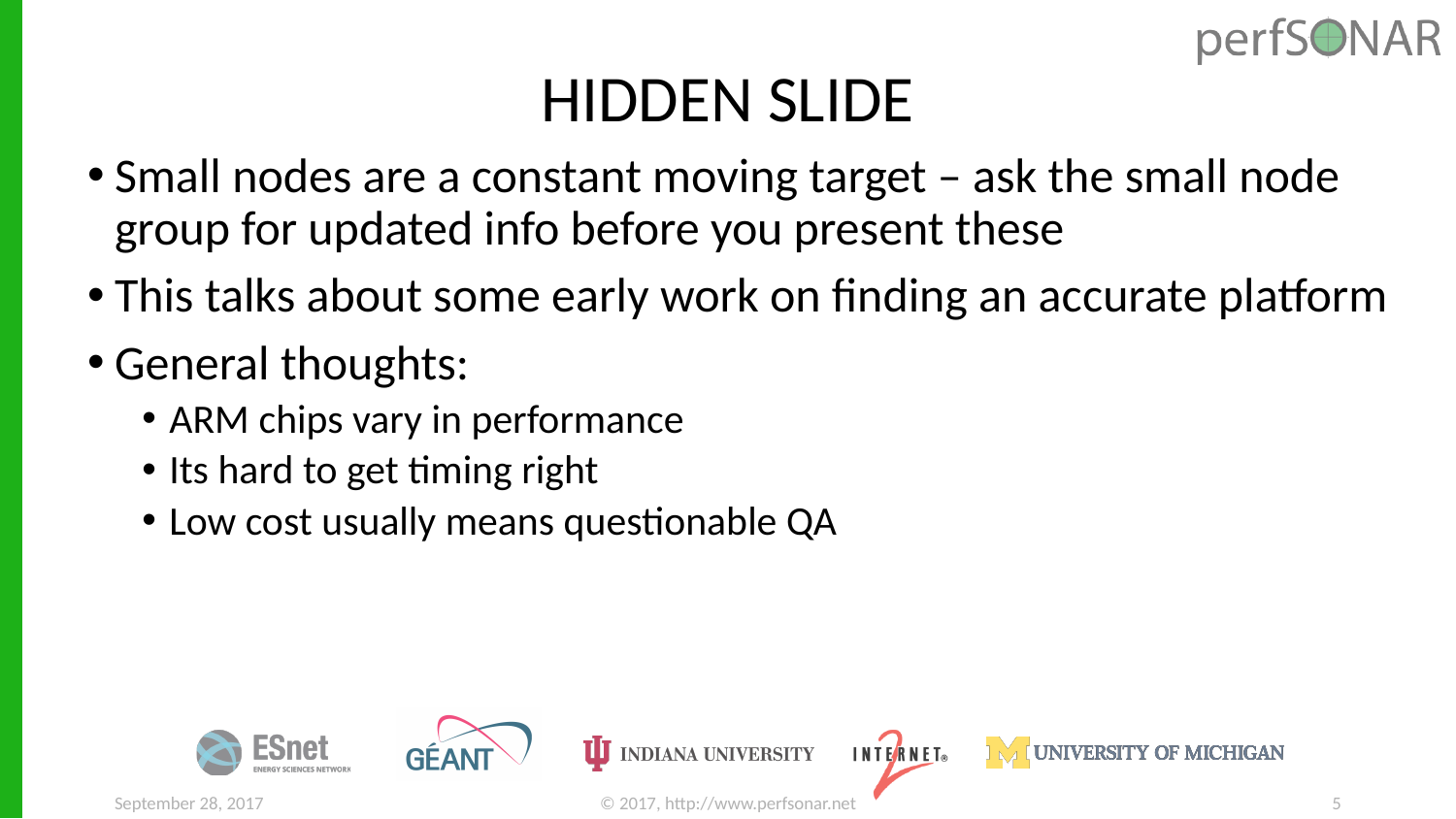

# HIDDEN SLIDE
Small nodes are a constant moving target – ask the small node group for updated info before you present these
This talks about some early work on finding an accurate platform
General thoughts:
ARM chips vary in performance
Its hard to get timing right
Low cost usually means questionable QA
September 28, 2017
© 2017, http://www.perfsonar.net
5